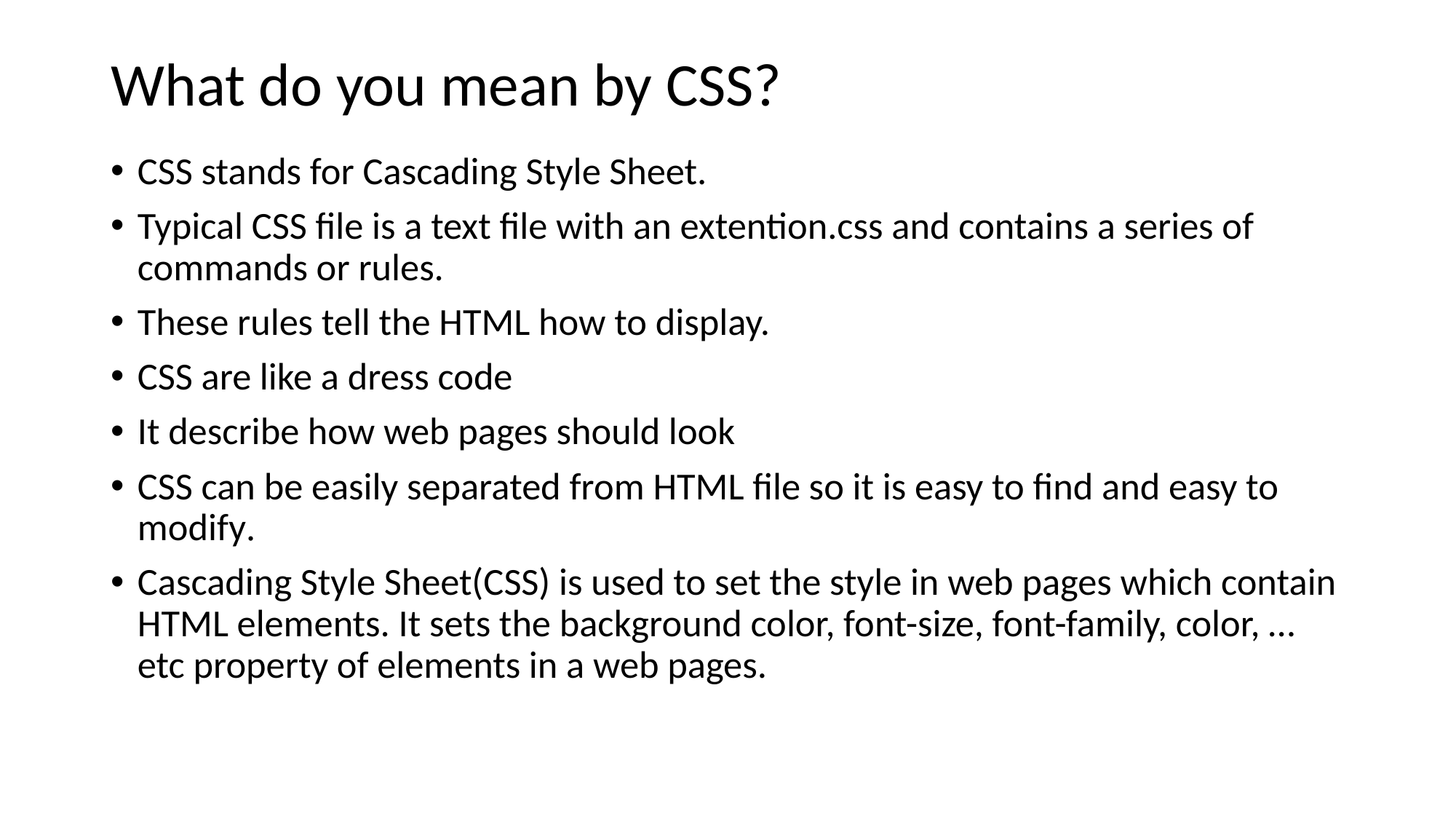

# What do you mean by CSS?
CSS stands for Cascading Style Sheet.
Typical CSS file is a text file with an extention.css and contains a series of commands or rules.
These rules tell the HTML how to display.
CSS are like a dress code
It describe how web pages should look
CSS can be easily separated from HTML file so it is easy to find and easy to modify.
Cascading Style Sheet(CSS) is used to set the style in web pages which contain HTML elements. It sets the background color, font-size, font-family, color, … etc property of elements in a web pages.